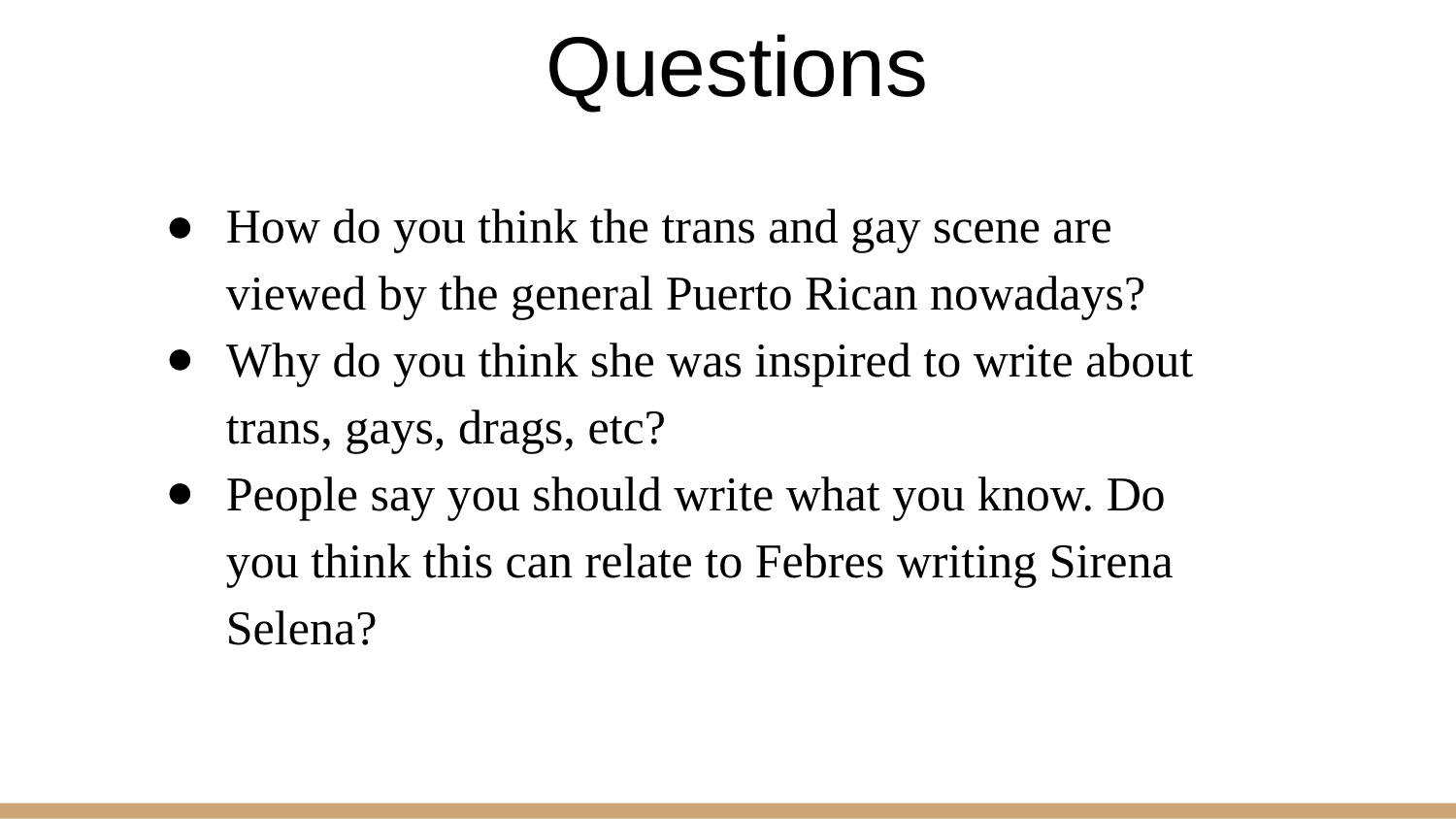

# Discussion Questions
How do you think the trans and gay scene are viewed by the general Puerto Rican nowadays?
Why do you think she was inspired to write about trans, gays, drags, etc?
People say you should write what you know. Do you think this can relate to Febres writing Sirena Selena?